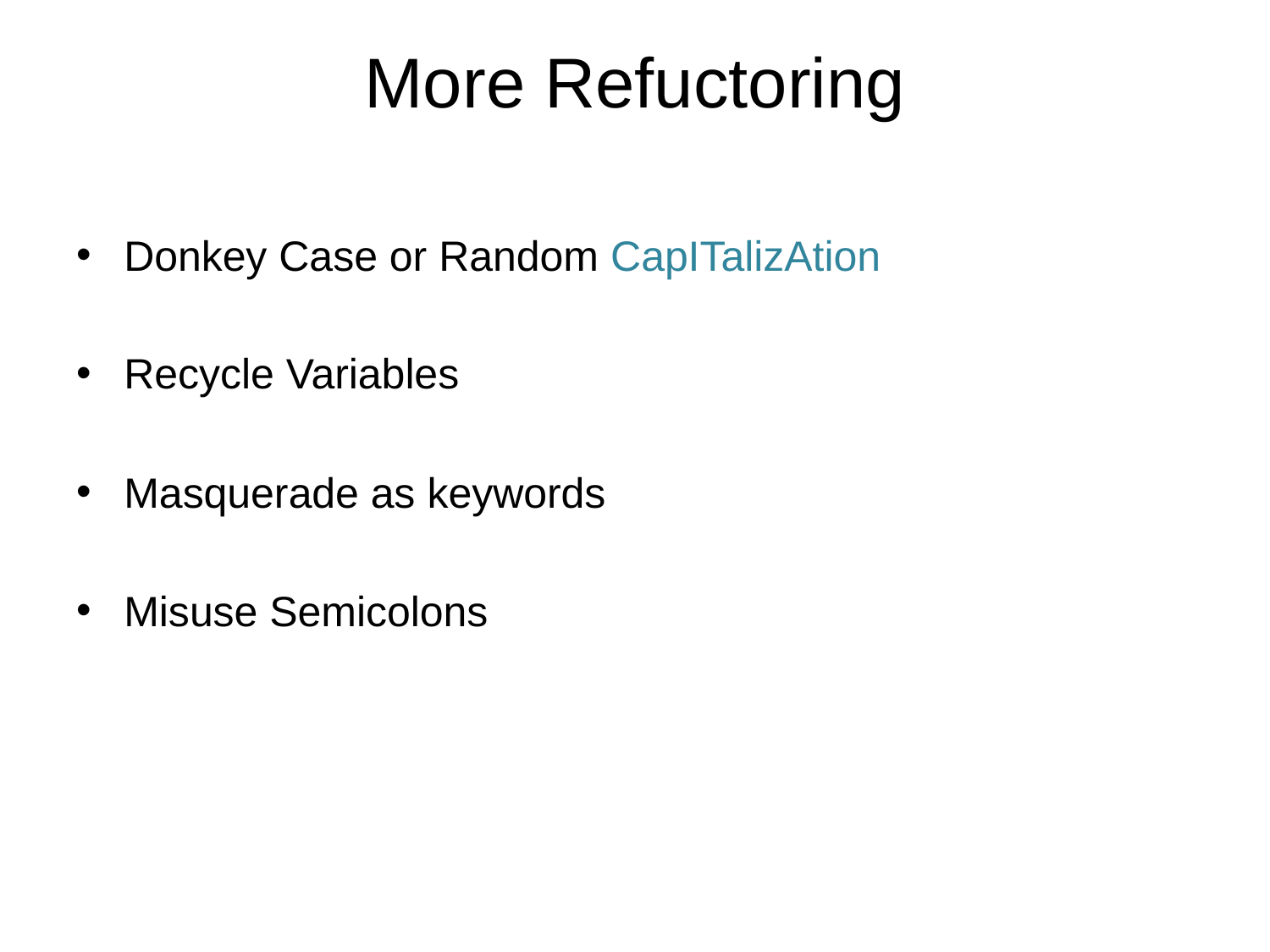

# More Refuctoring
Donkey Case or Random CapITalizAtion

Recycle Variables

Masquerade as keywords

Misuse Semicolons